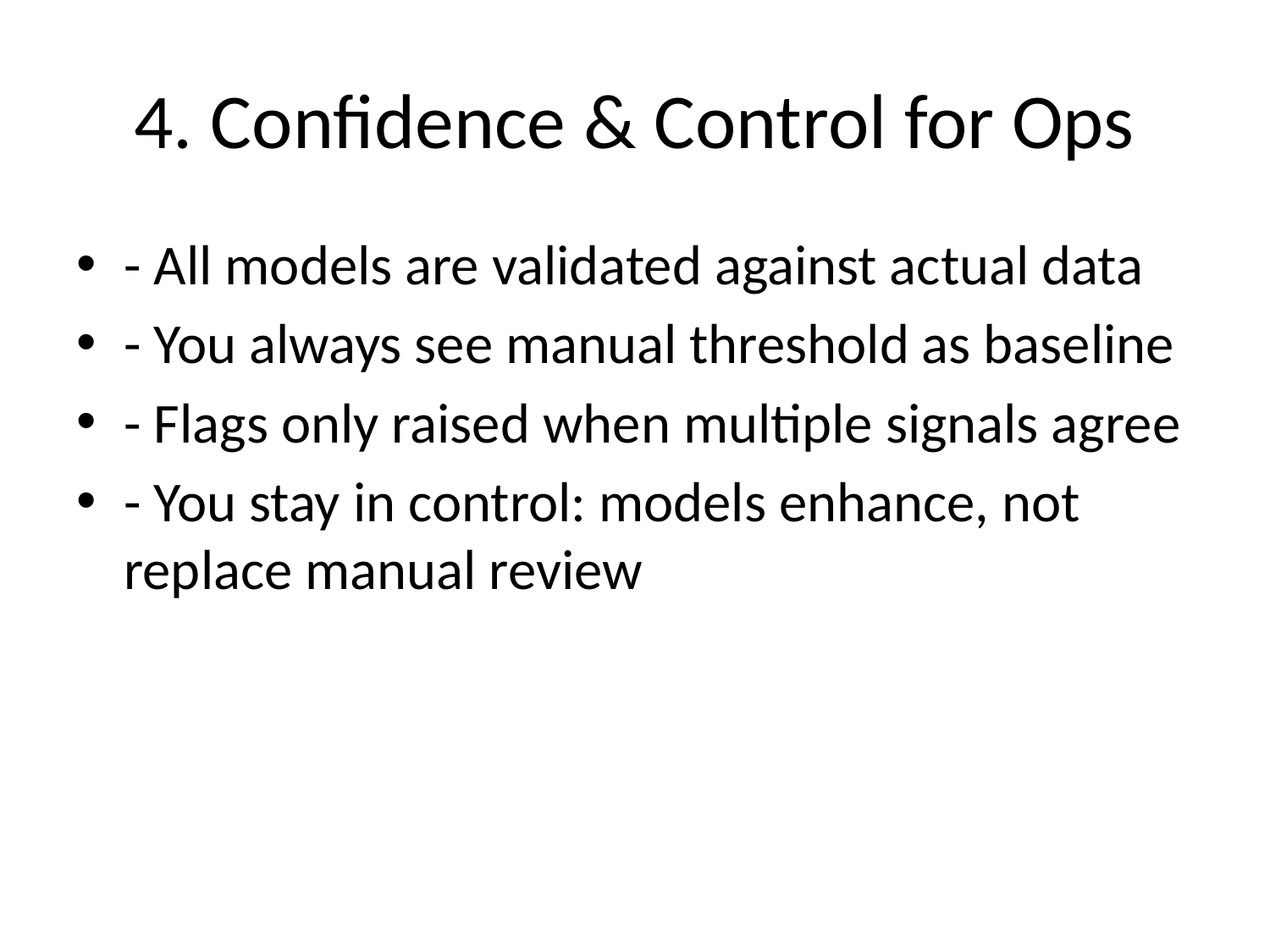

# 4. Confidence & Control for Ops
- All models are validated against actual data
- You always see manual threshold as baseline
- Flags only raised when multiple signals agree
- You stay in control: models enhance, not replace manual review